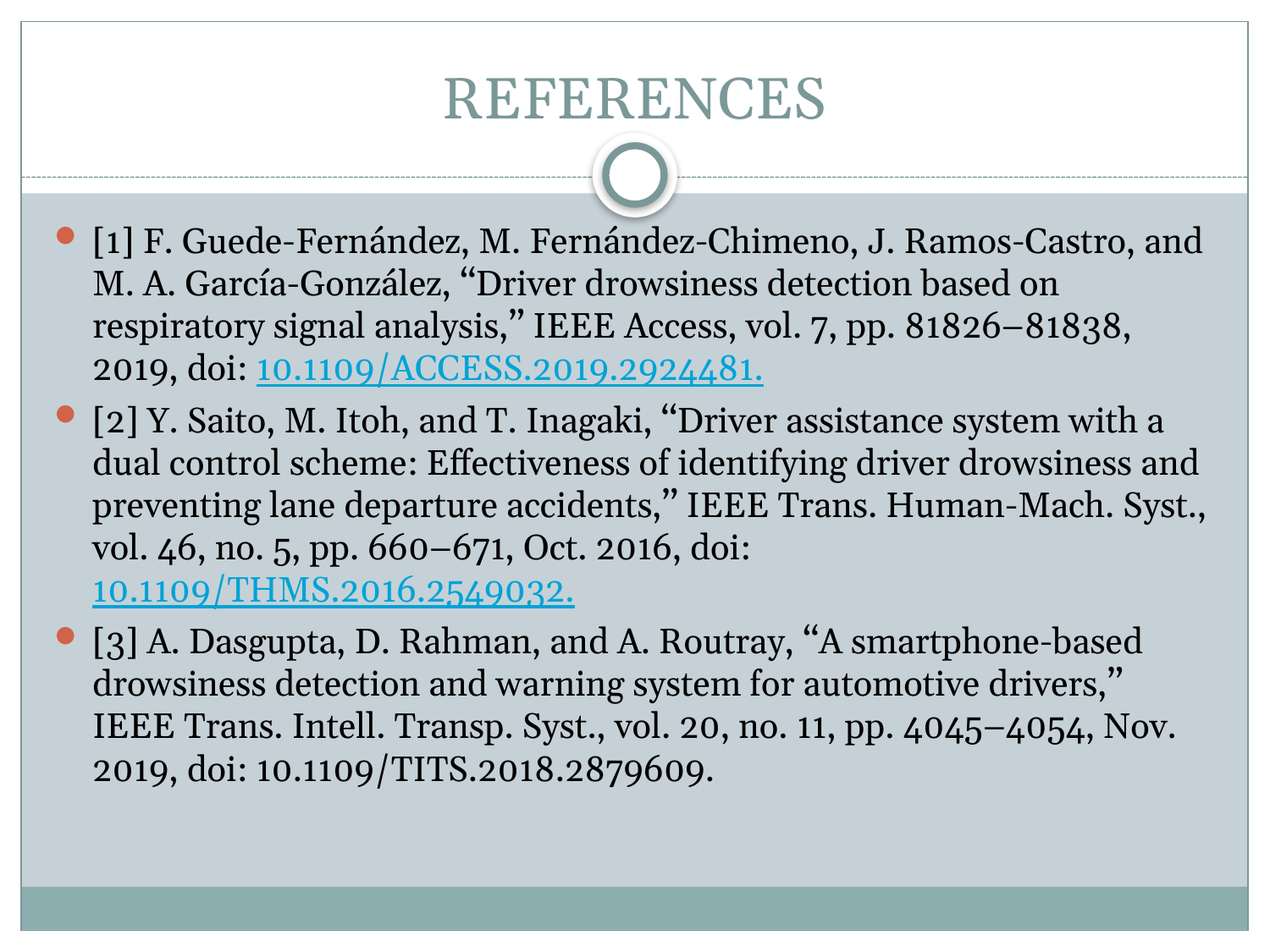

# REFERENCES
[1] F. Guede-Fernández, M. Fernández-Chimeno, J. Ramos-Castro, and M. A. García-González, ‘‘Driver drowsiness detection based on respiratory signal analysis,’’ IEEE Access, vol. 7, pp. 81826–81838, 2019, doi: 10.1109/ACCESS.2019.2924481.
[2] Y. Saito, M. Itoh, and T. Inagaki, ‘‘Driver assistance system with a dual control scheme: Effectiveness of identifying driver drowsiness and preventing lane departure accidents,’’ IEEE Trans. Human-Mach. Syst., vol. 46, no. 5, pp. 660–671, Oct. 2016, doi: 10.1109/THMS.2016.2549032.
[3] A. Dasgupta, D. Rahman, and A. Routray, ‘‘A smartphone-based drowsiness detection and warning system for automotive drivers,’’ IEEE Trans. Intell. Transp. Syst., vol. 20, no. 11, pp. 4045–4054, Nov. 2019, doi: 10.1109/TITS.2018.2879609.